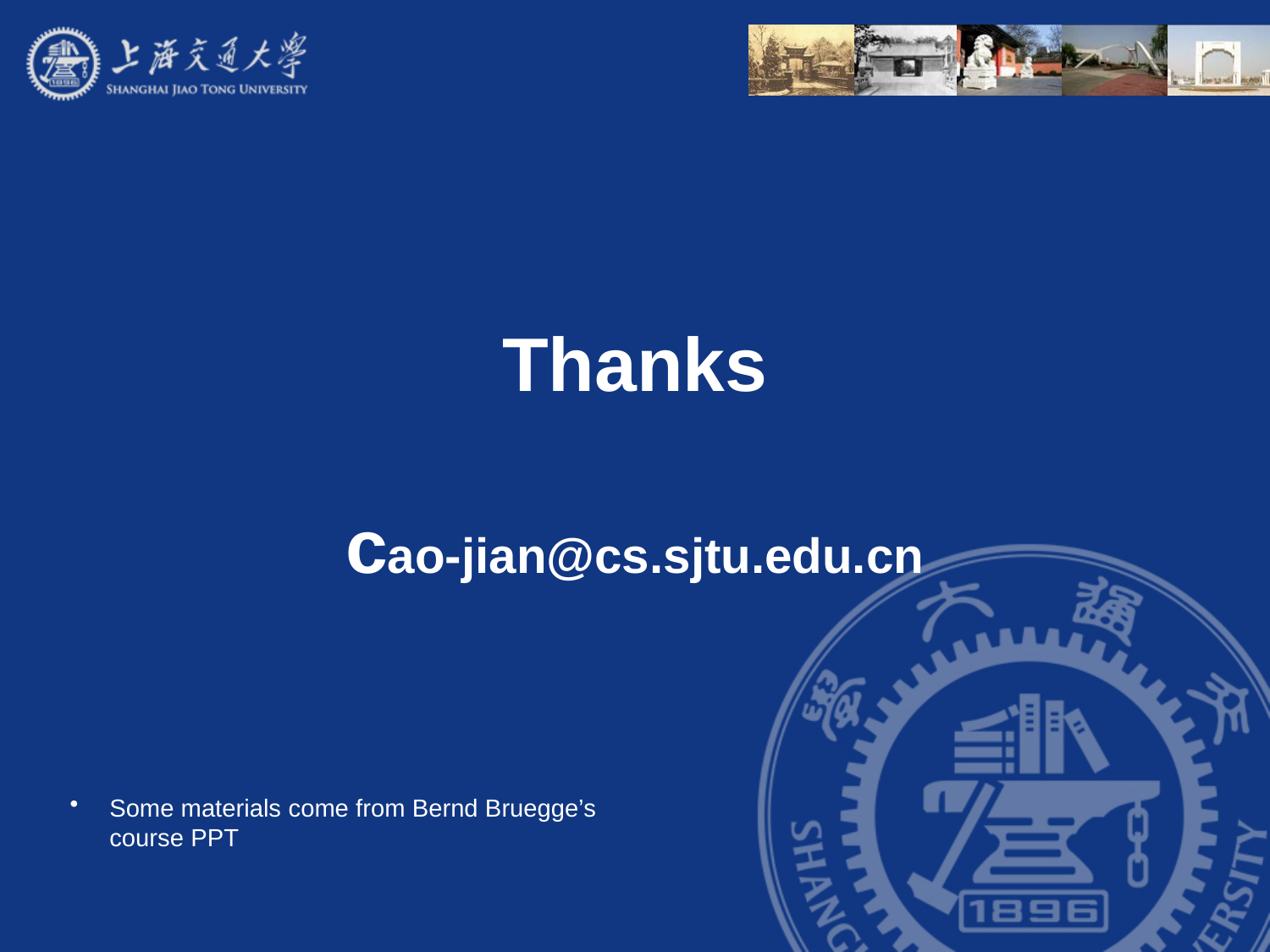

Thanks
cao-jian@cs.sjtu.edu.cn
Some materials come from Bernd Bruegge’s course PPT